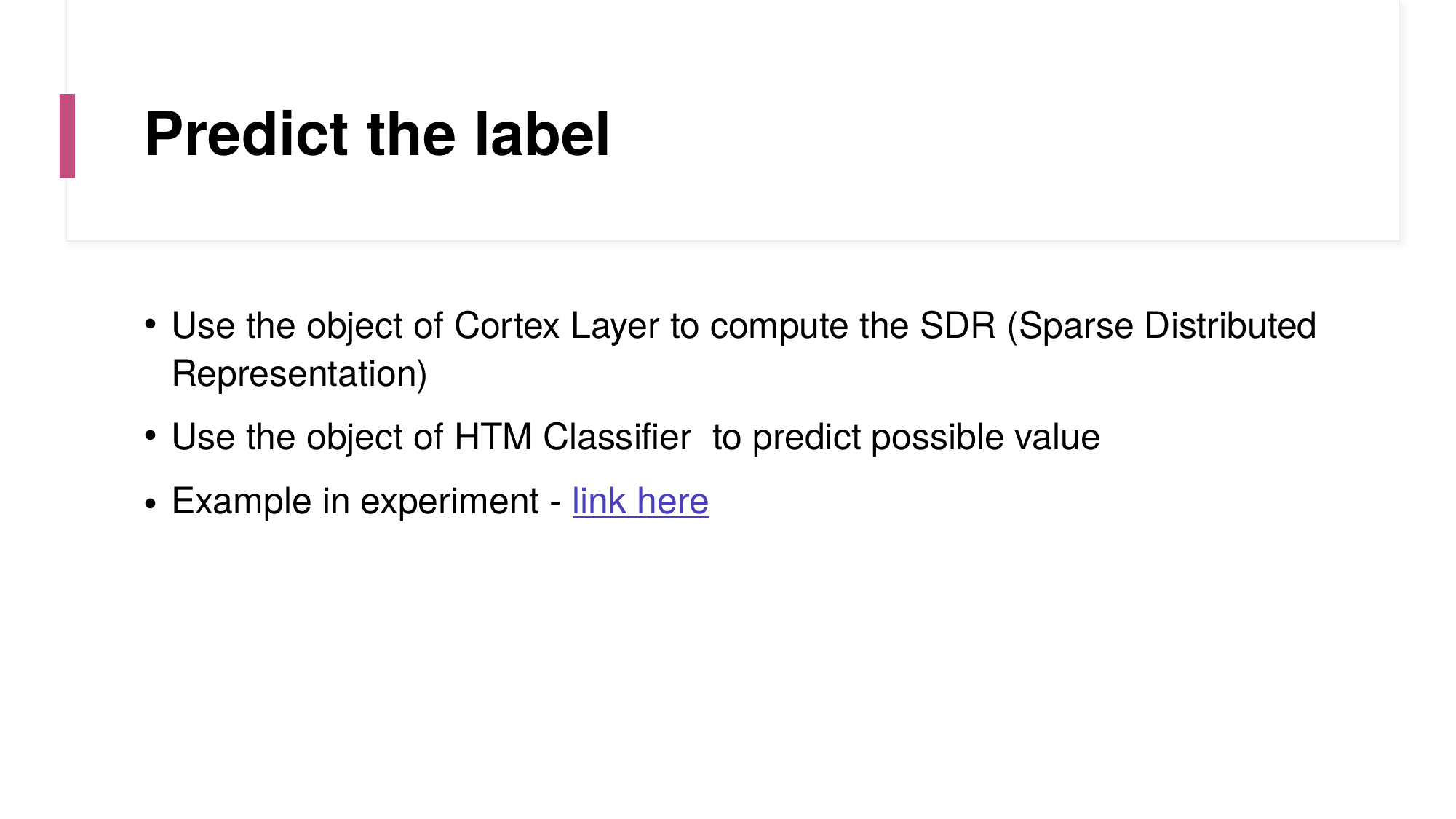

# Predict the label
Use the object of Cortex Layer to compute the SDR (Sparse Distributed Representation)
Use the object of HTM Classifier  to predict possible value
Example in experiment - link here